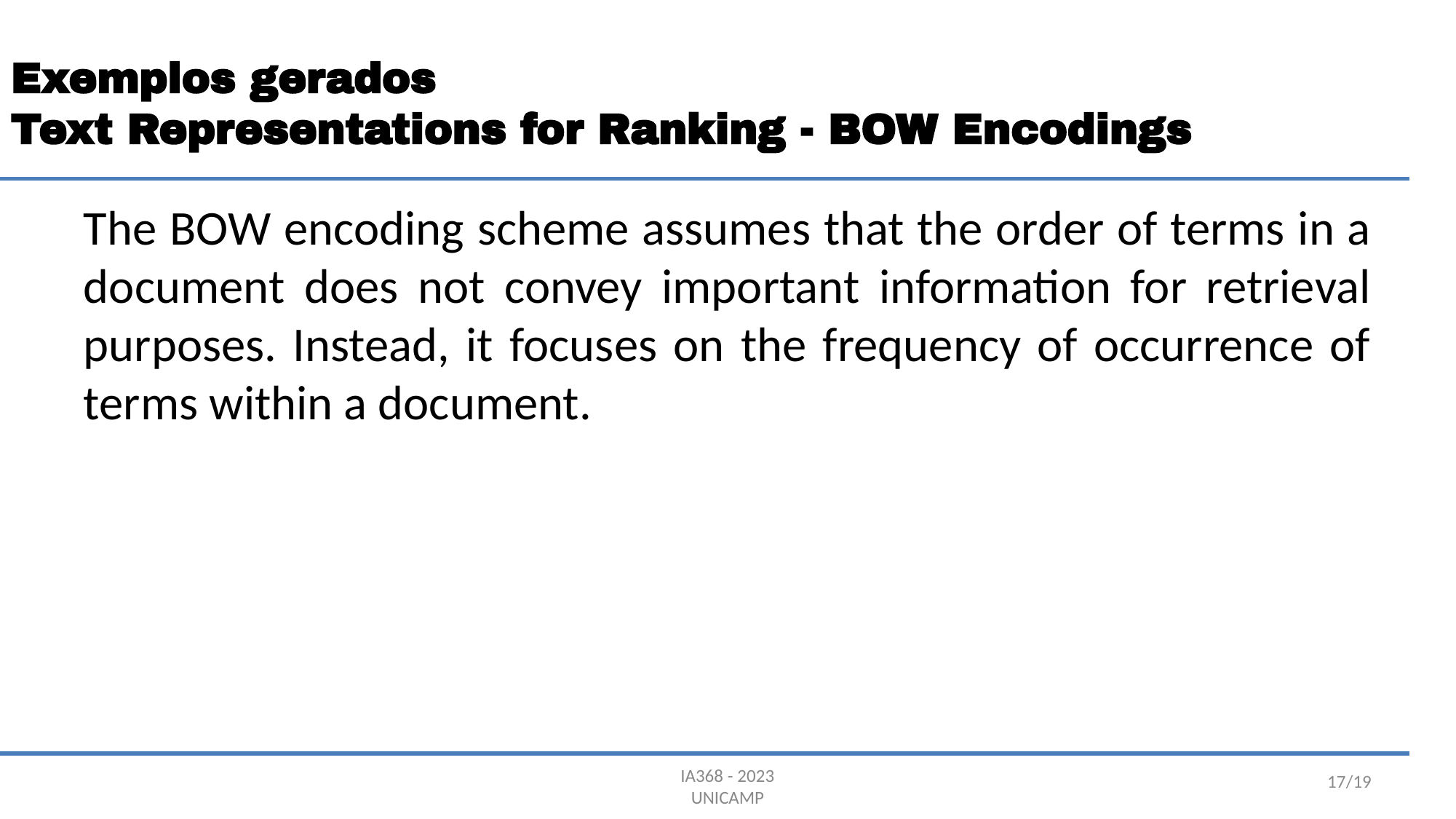

# Exemplos gerados Text Representations for Ranking - BOW Encodings
The BOW encoding scheme assumes that the order of terms in a document does not convey important information for retrieval purposes. Instead, it focuses on the frequency of occurrence of terms within a document.
17/19